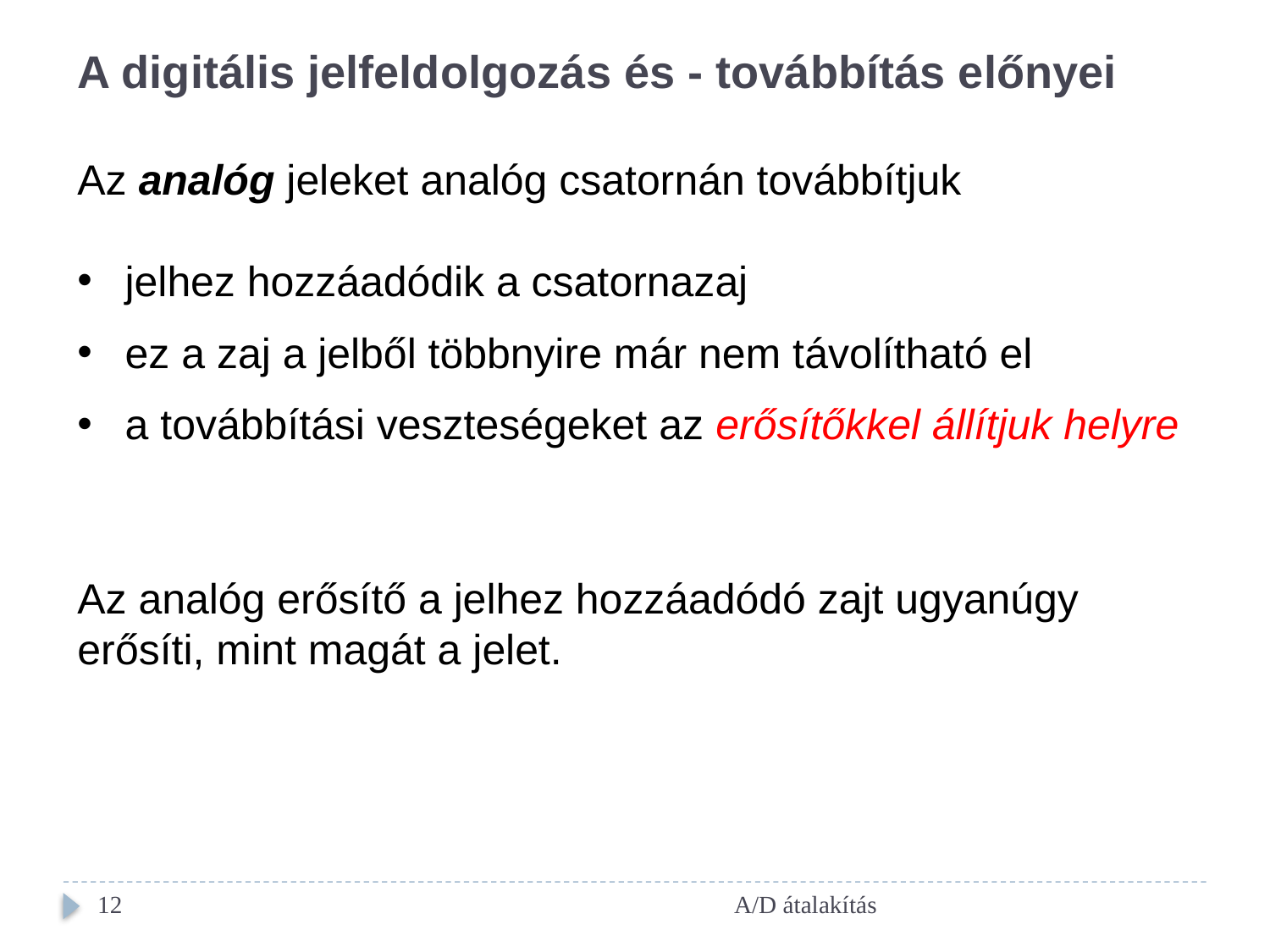

A digitális jelfeldolgozás és - továbbítás előnyei
Az analóg jeleket analóg csatornán továbbítjuk

jelhez hozzáadódik a csatornazaj
ez a zaj a jelből többnyire már nem távolítható el
a továbbítási veszteségeket az erősítőkkel állítjuk helyre

Az analóg erősítő a jelhez hozzáadódó zajt ugyanúgy erősíti, mint magát a jelet.
12
A/D átalakítás